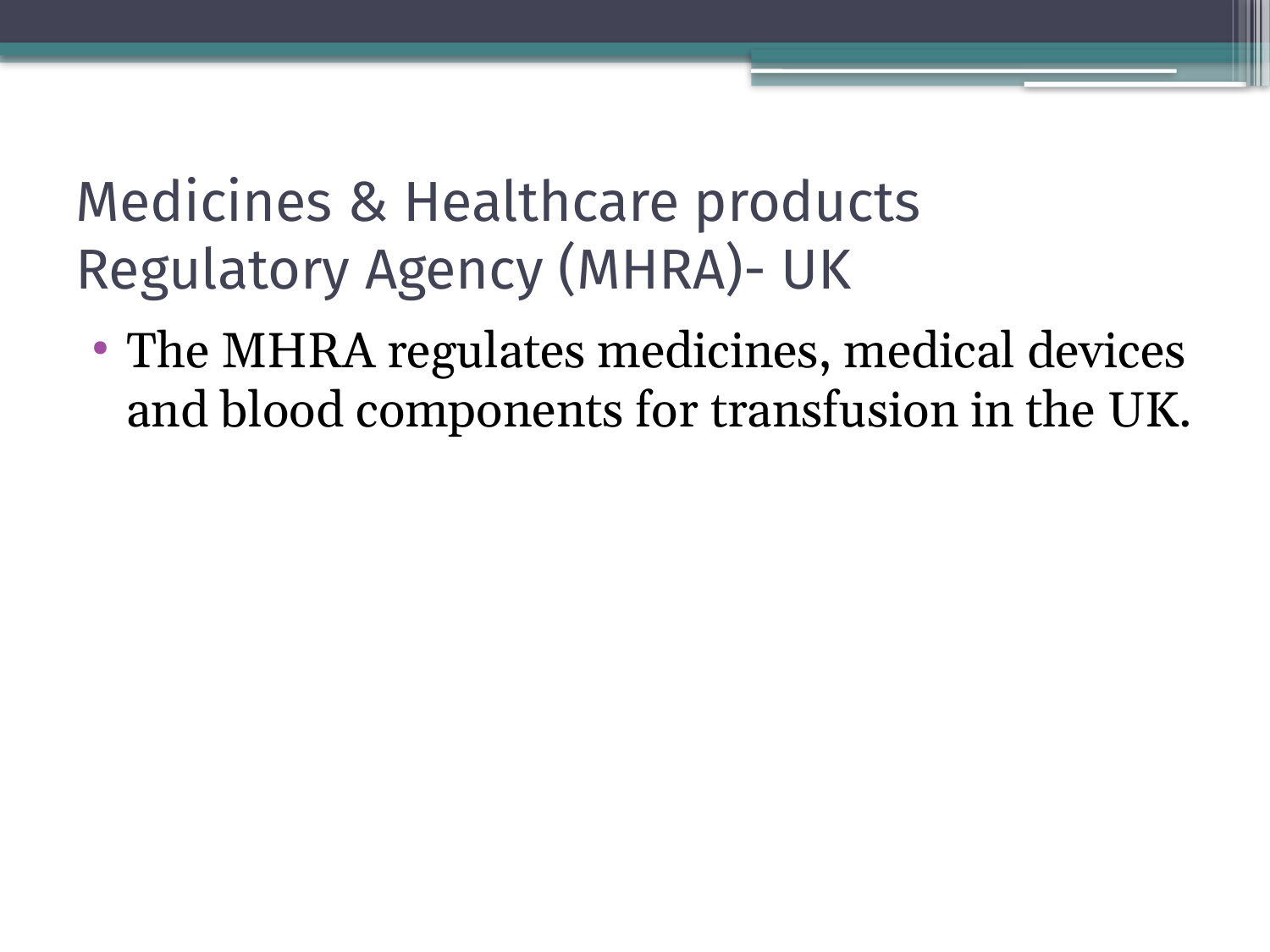

# Medicines & Healthcare products Regulatory Agency (MHRA)- UK
The MHRA regulates medicines, medical devices and blood components for transfusion in the UK.